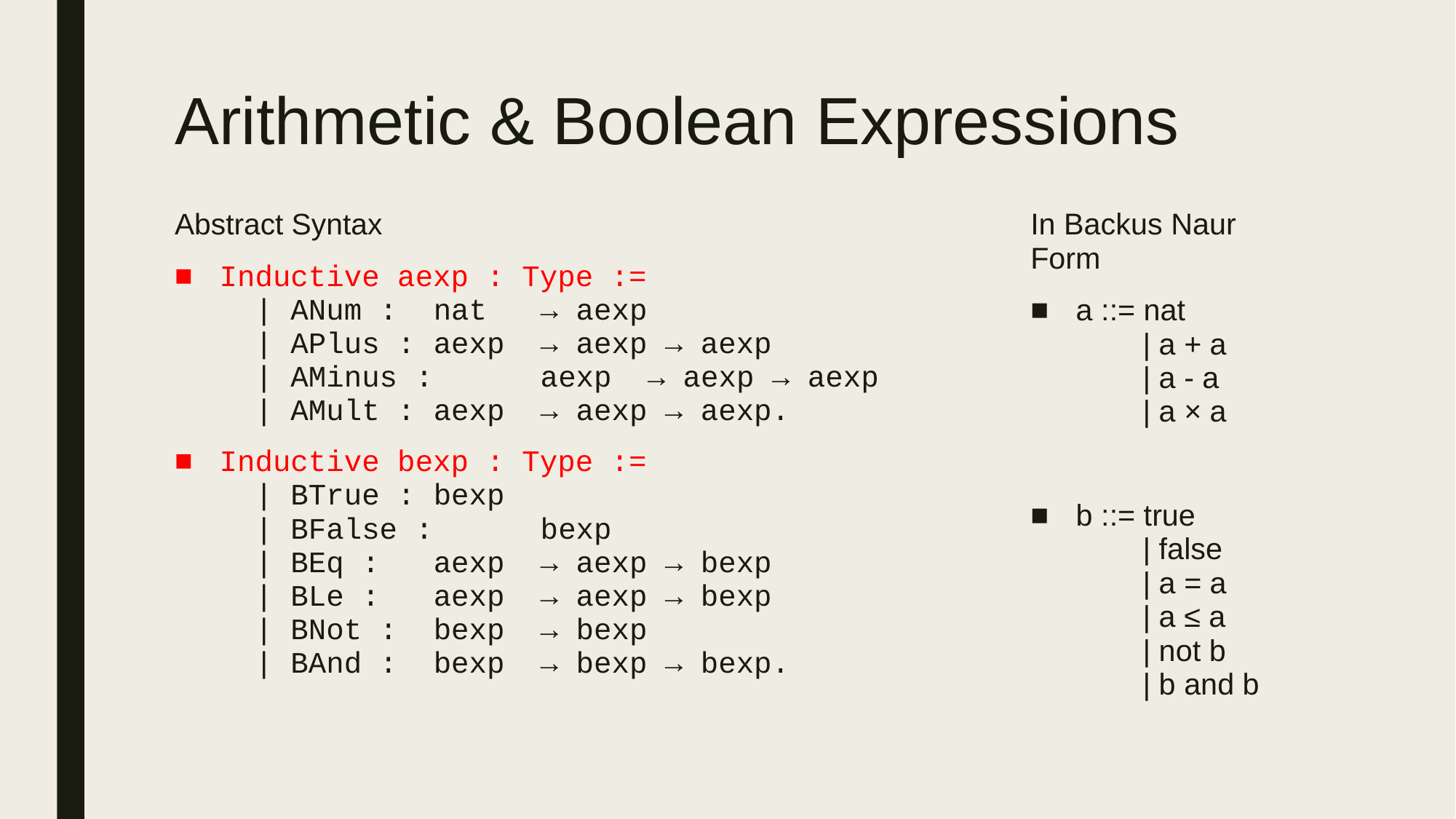

# Arithmetic & Boolean Expressions
Abstract Syntax
Inductive aexp : Type :=
  | ANum : 	nat 	→ aexp
  | APlus : 	aexp 	→ aexp → aexp
  | AMinus : 	aexp 	→ aexp → aexp
  | AMult : 	aexp 	→ aexp → aexp.
Inductive bexp : Type :=
  | BTrue : 	bexp
  | BFalse : 	bexp
  | BEq : 	aexp 	→ aexp → bexp
  | BLe : 	aexp 	→ aexp → bexp
  | BNot : 	bexp 	→ bexp
  | BAnd : 	bexp 	→ bexp → bexp.
In Backus Naur Form
a ::= nat
        | a + a
        | a - a
        | a × a

b ::= true
        | false
        | a = a
        | a ≤ a
        | not b
        | b and b